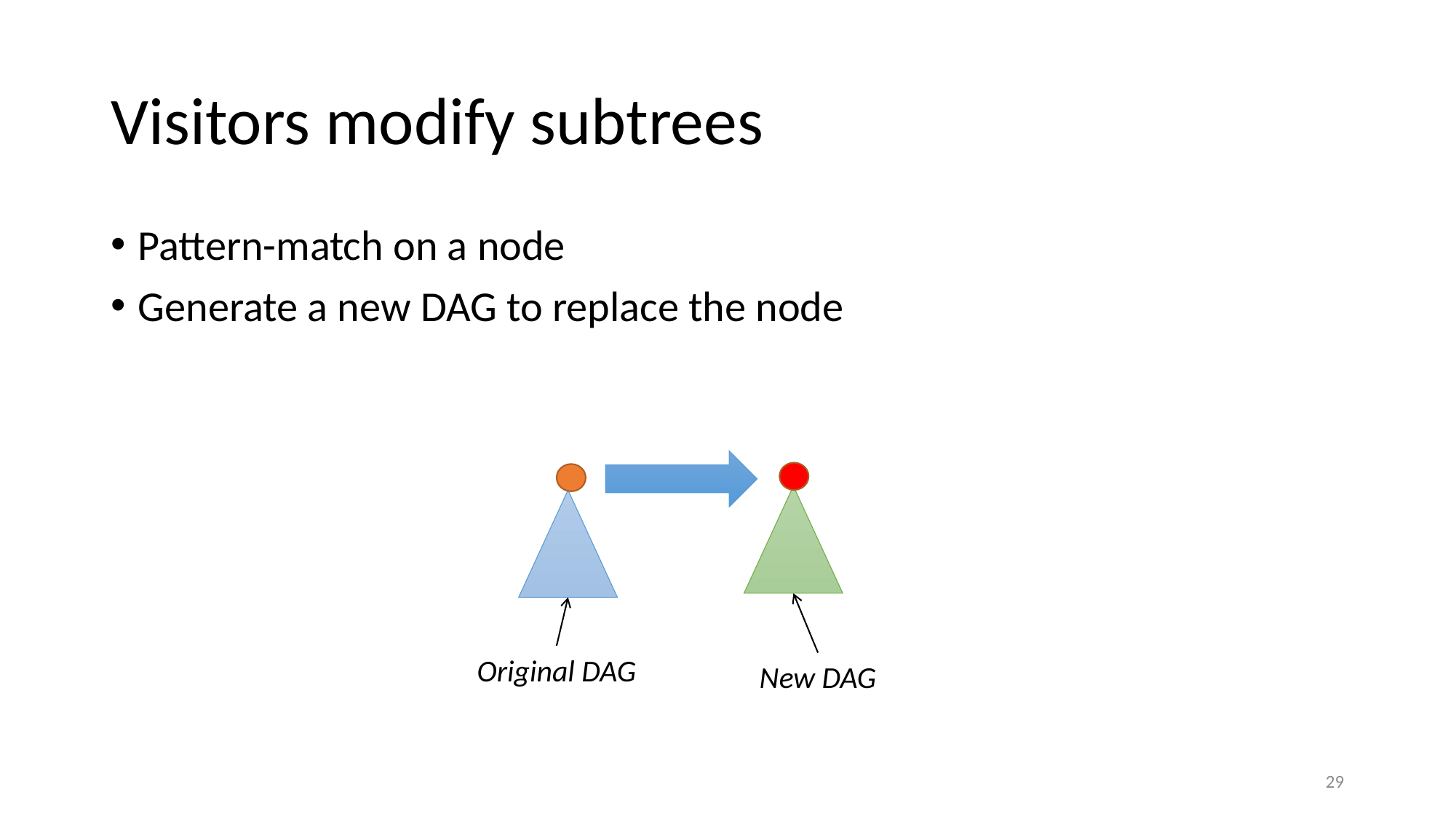

# Visitors modify subtrees
Pattern-match on a node
Generate a new DAG to replace the node

Original DAG
New DAG
29